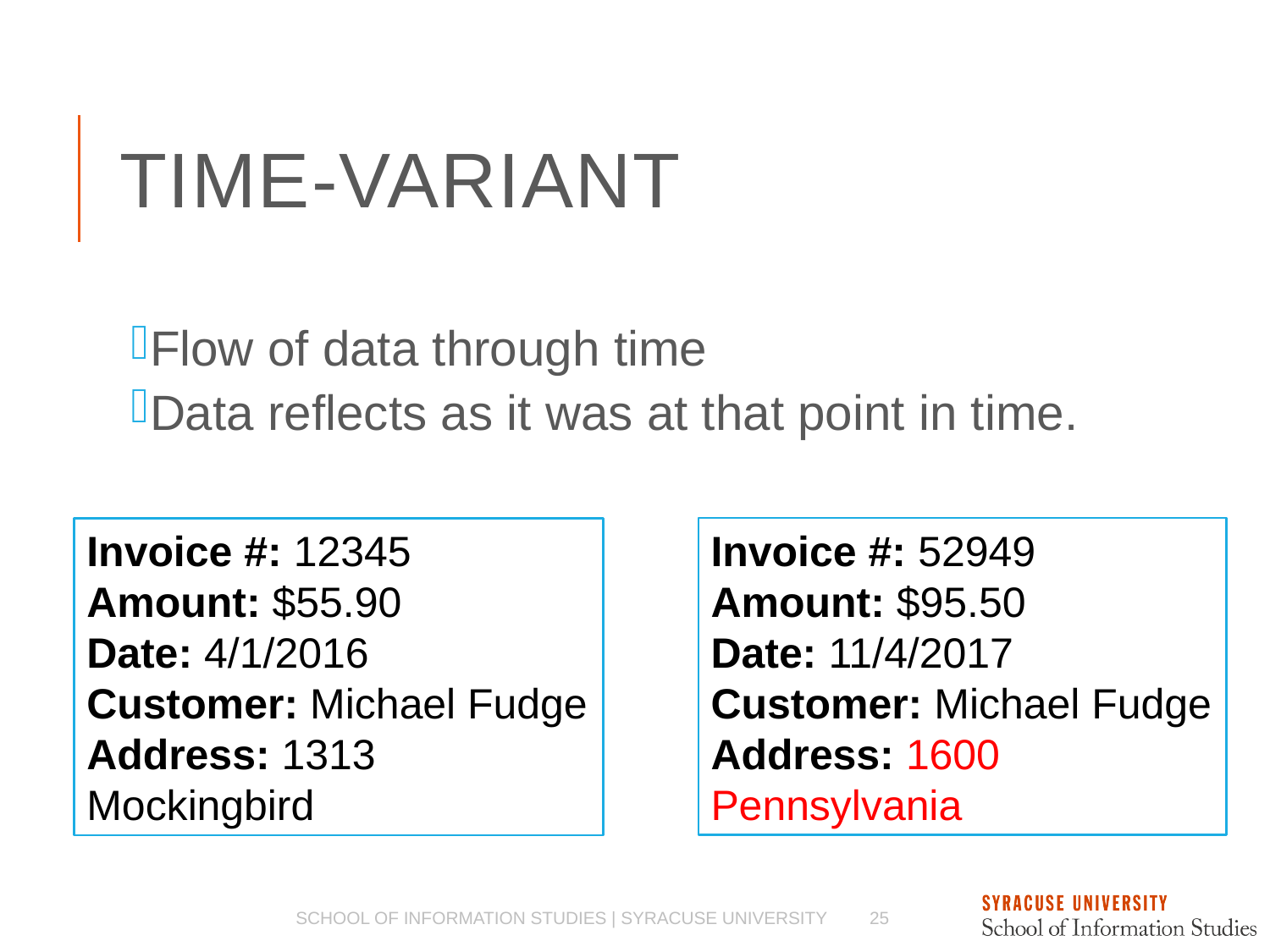

# Time-Variant
Flow of data through time
Data reflects as it was at that point in time.

Invoice #: 52949
Amount: $95.50
Date: 11/4/2017
Customer: Michael Fudge
Address: 1600 Pennsylvania
Invoice #: 12345
Amount: $55.90
Date: 4/1/2016
Customer: Michael Fudge
Address: 1313 Mockingbird
School of Information Studies | Syracuse University
25